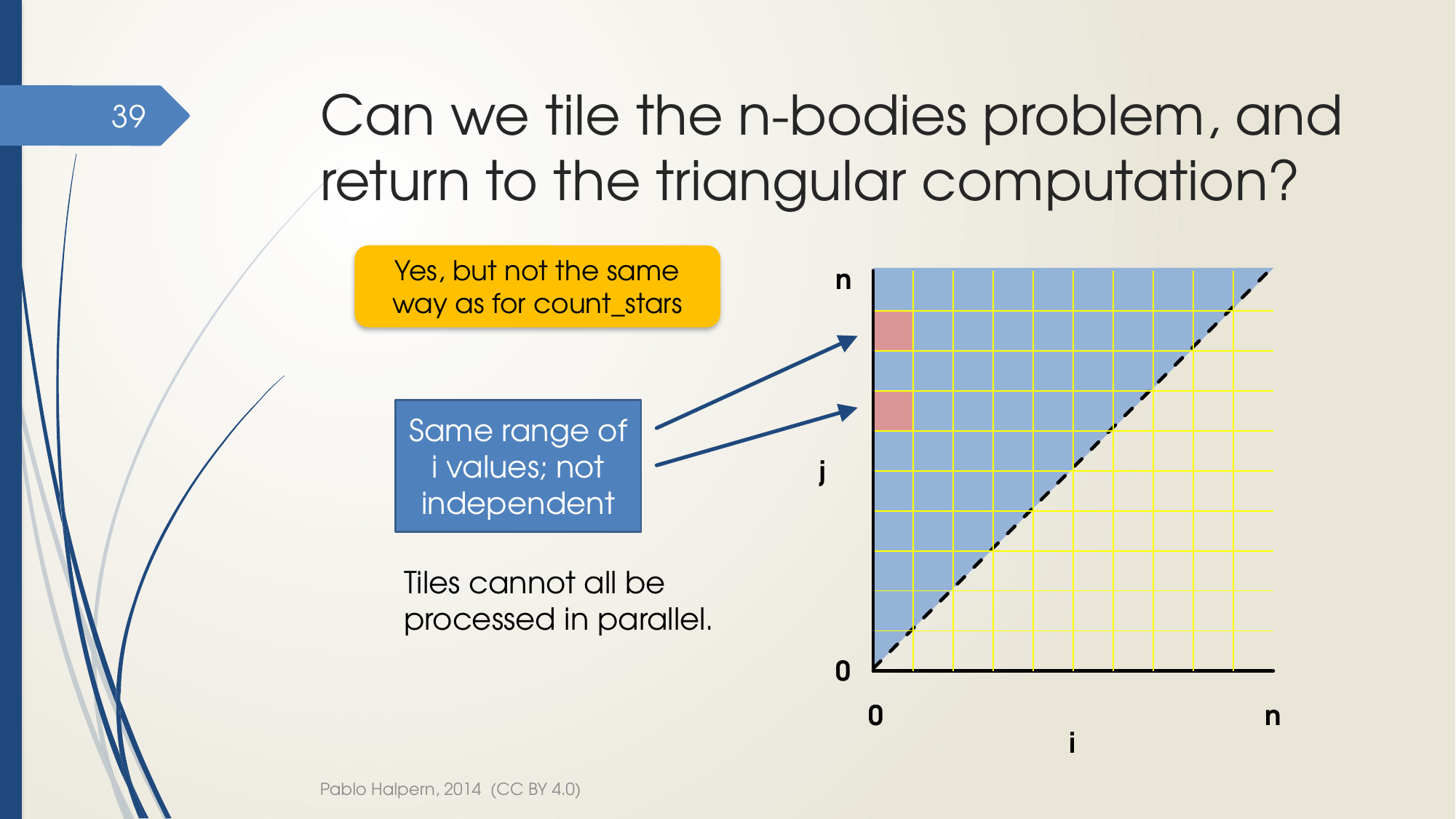

# Can we tile the n-bodies problem, and return to the triangular computation?
39
Yes, but not the same way as for count_stars
n

|  |  |  |  |  |  |  |  |  |  |
| --- | --- | --- | --- | --- | --- | --- | --- | --- | --- |
|  |  |  |  |  |  |  |  |  |  |
|  |  |  |  |  |  |  |  |  |  |
|  |  |  |  |  |  |  |  |  |  |
|  |  |  |  |  |  |  |  |  |  |
|  |  |  |  |  |  |  |  |  |  |
|  |  |  |  |  |  |  |  |  |  |
|  |  |  |  |  |  |  |  |  |  |
|  |  |  |  |  |  |  |  |  |  |
|  |  |  |  |  |  |  |  |  |  |
Same range of i values; not independent
j
Tiles cannot all be processed in parallel.
0
n
0
i
Pablo Halpern, 2014  (CC BY 4.0)